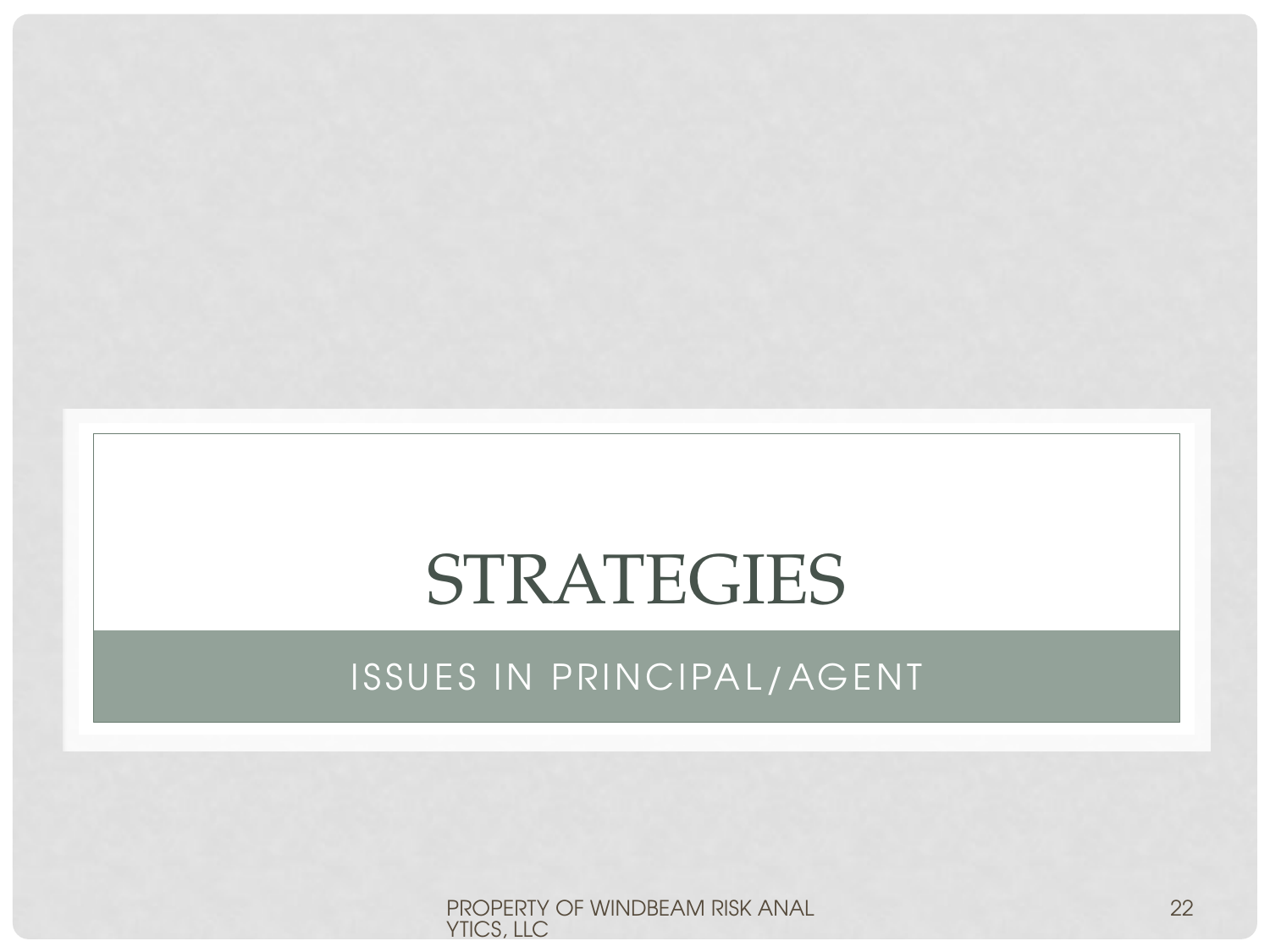

# STRATEGIES
Issues in Principal/agent
PROPERTY OF WINDBEAM RISK ANALYTICS, LLC
22